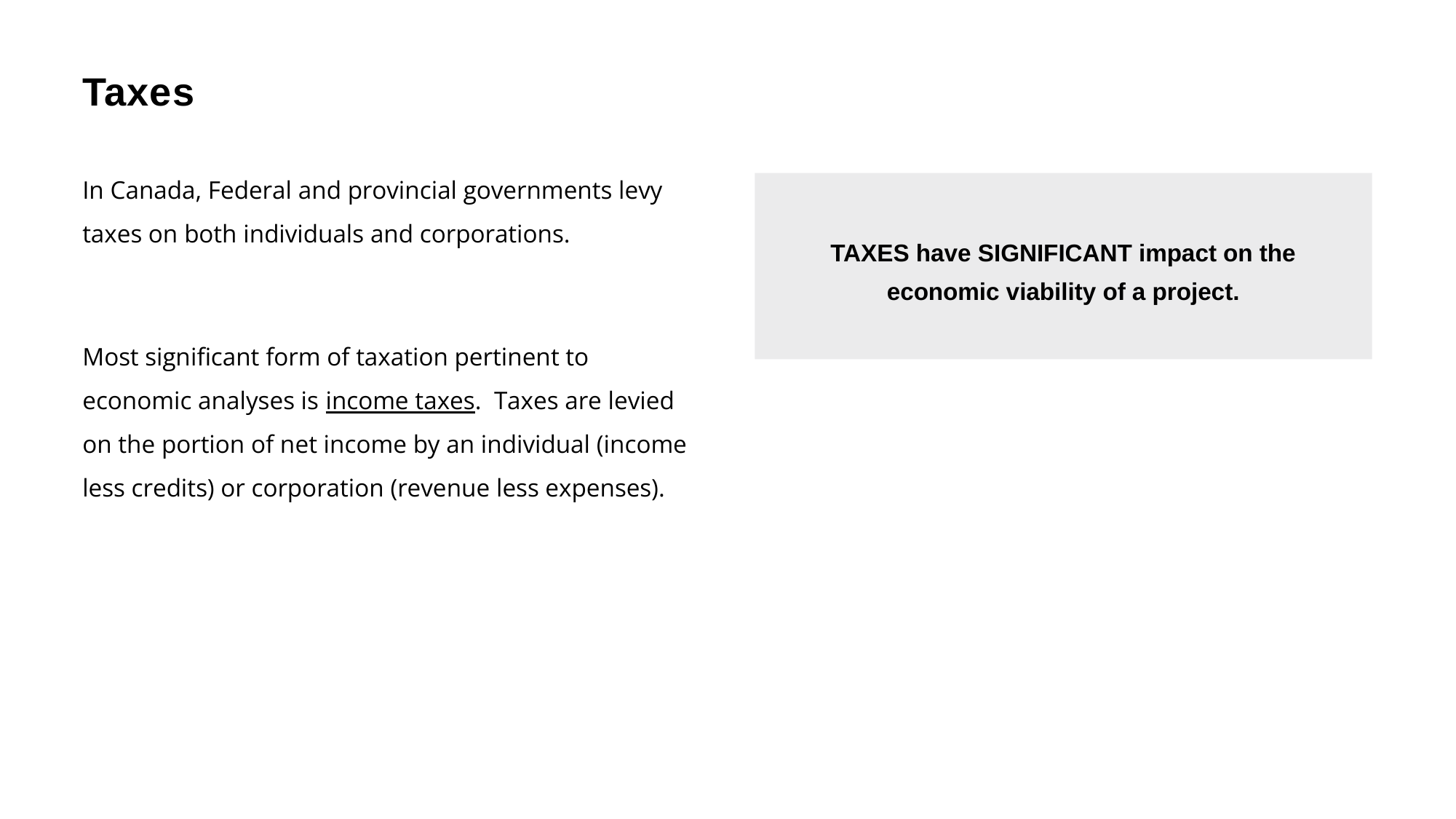

# Taxes
In Canada, Federal and provincial governments levy taxes on both individuals and corporations.

Most significant form of taxation pertinent to economic analyses is income taxes.  Taxes are levied on the portion of net income by an individual (income less credits) or corporation (revenue less expenses).
TAXES have SIGNIFICANT impact on the economic viability of a project.